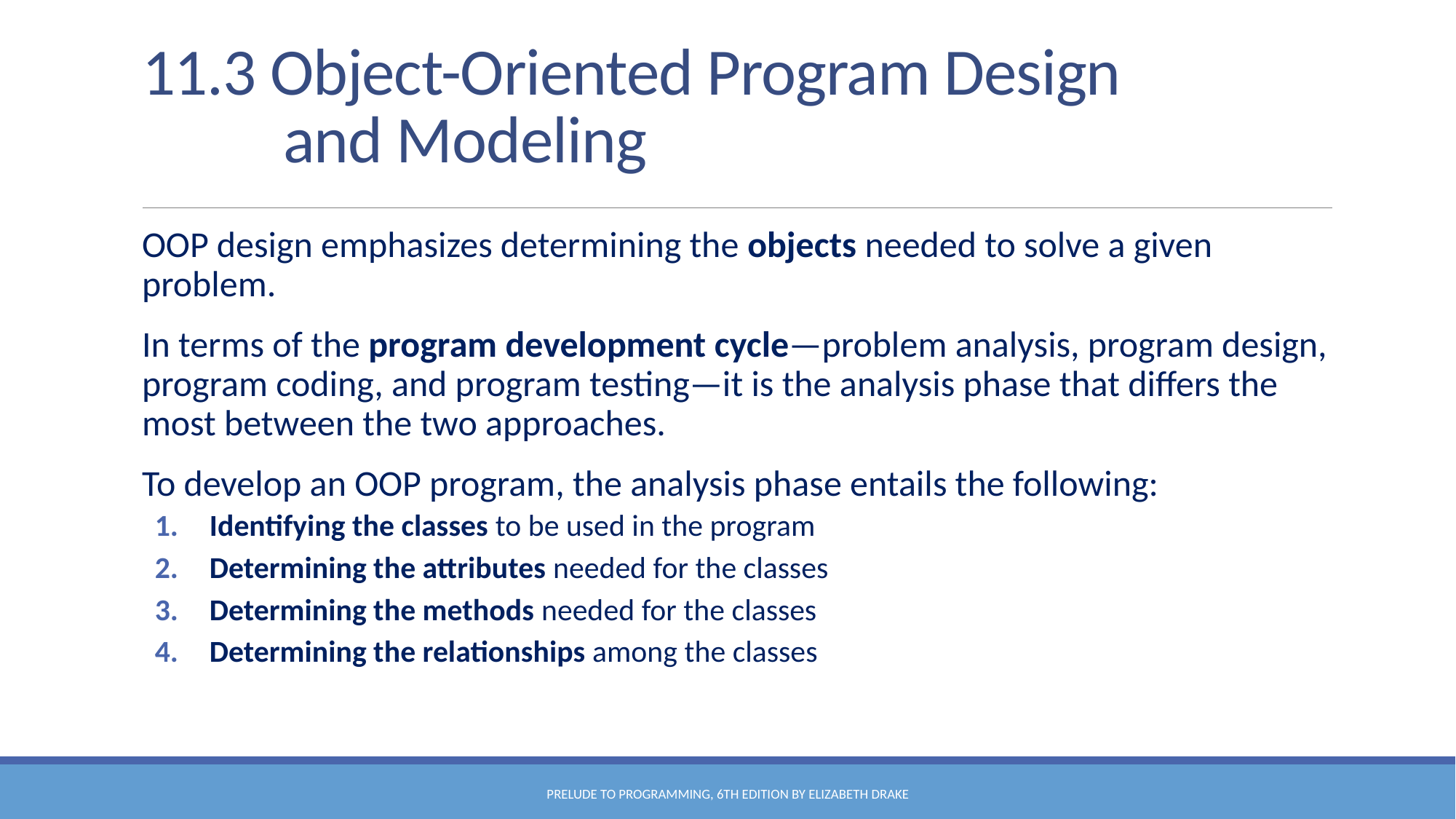

# 11.3 Object-Oriented Program Design and Modeling
OOP design emphasizes determining the objects needed to solve a given problem.
In terms of the program development cycle—problem analysis, program design, program coding, and program testing—it is the analysis phase that differs the most between the two approaches.
To develop an OOP program, the analysis phase entails the following:
Identifying the classes to be used in the program
Determining the attributes needed for the classes
Determining the methods needed for the classes
Determining the relationships among the classes
Prelude to Programming, 6th edition by Elizabeth Drake